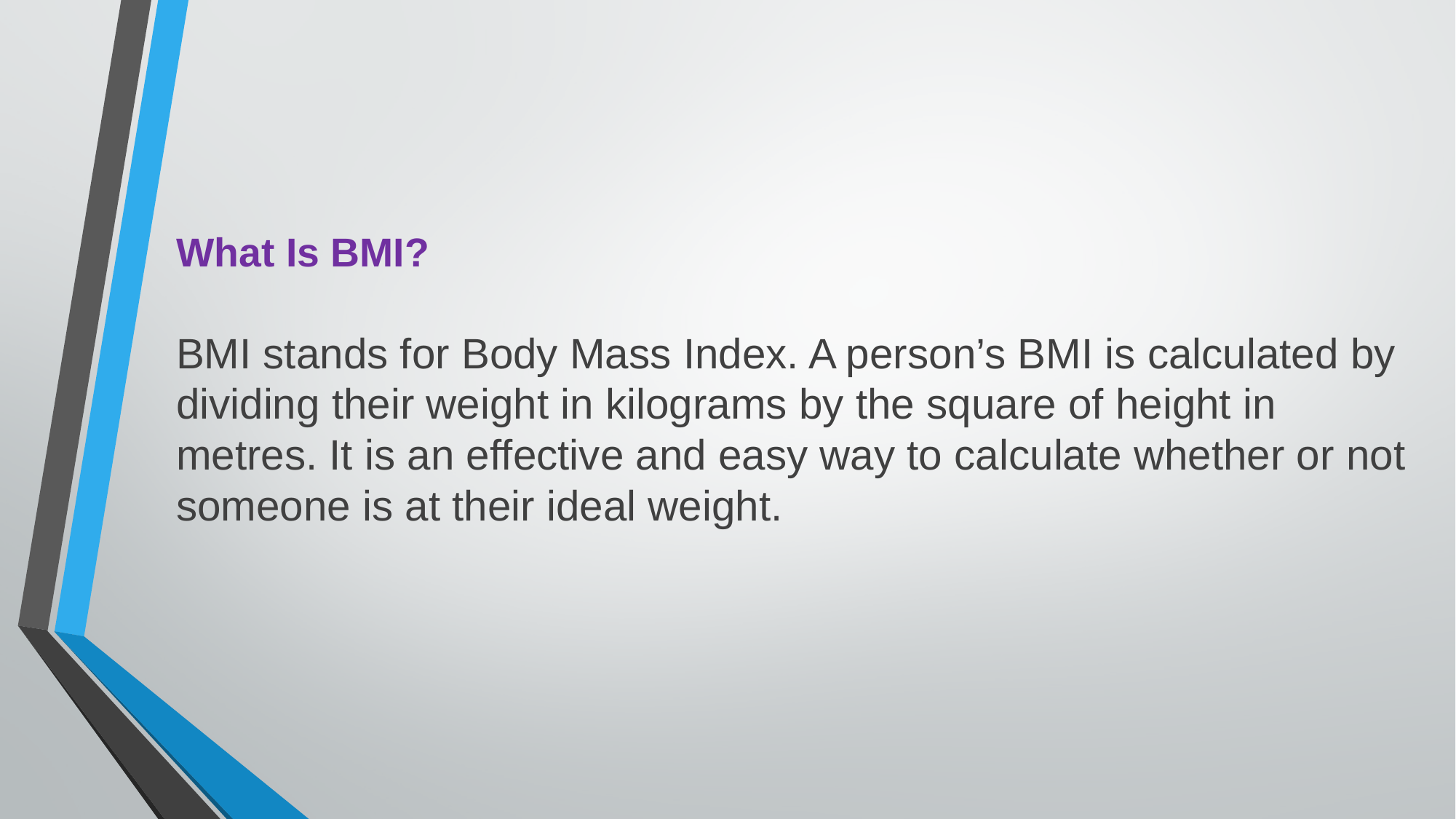

# What Is BMI? BMI stands for Body Mass Index. A person’s BMI is calculated by dividing their weight in kilograms by the square of height in metres. It is an effective and easy way to calculate whether or not someone is at their ideal weight.